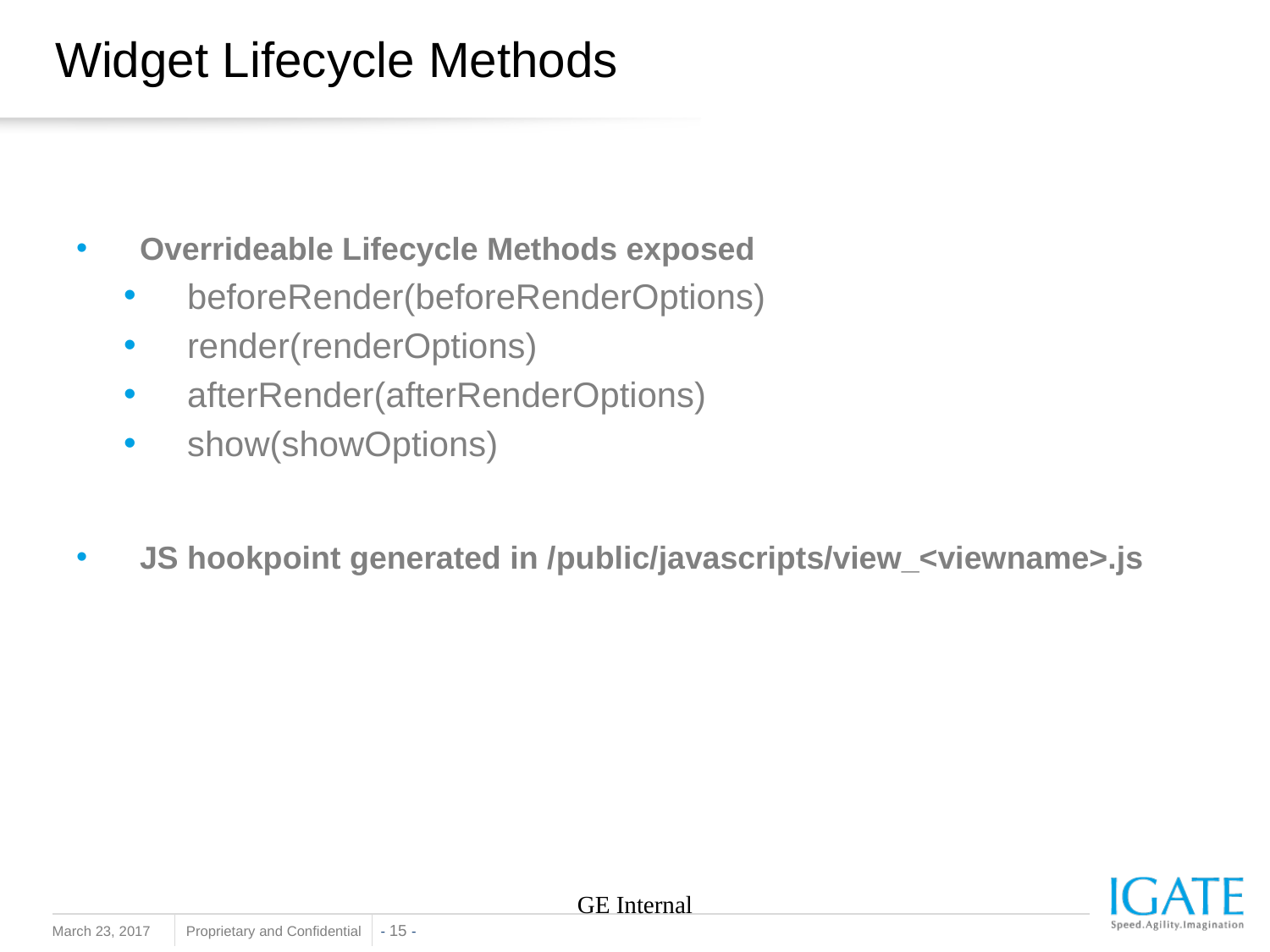

# Widget Lifecycle Methods
Overrideable Lifecycle Methods exposed
beforeRender(beforeRenderOptions)
render(renderOptions)
afterRender(afterRenderOptions)
show(showOptions)

JS hookpoint generated in /public/javascripts/view_<viewname>.js

GE Internal